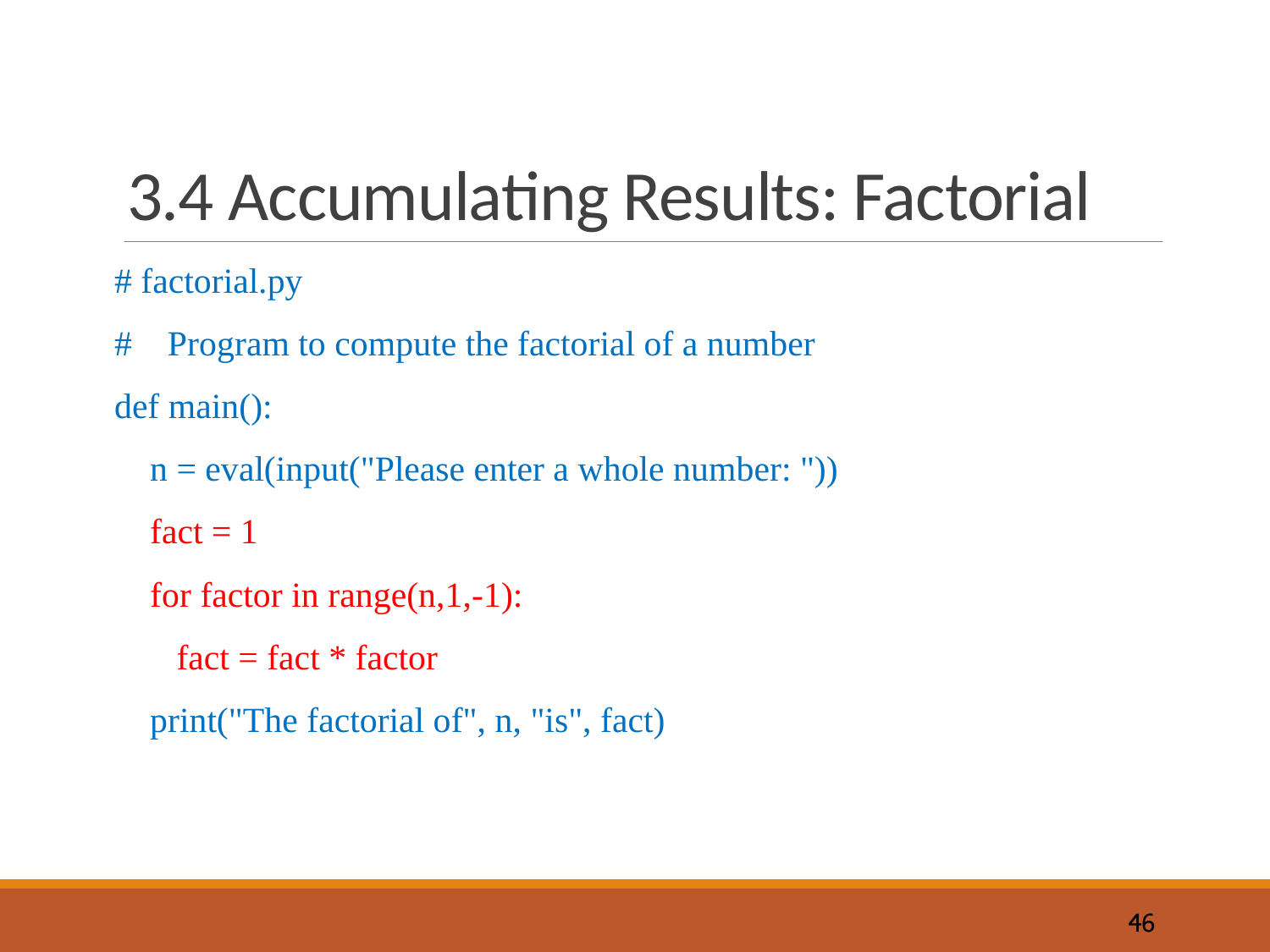

# 3.4 Accumulating Results: Factorial
# factorial.py
#    Program to compute the factorial of a number
def main():
    n = eval(input("Please enter a whole number: "))
    fact = 1
    for factor in range(n,1,-1):
       fact = fact * factor
    print("The factorial of", n, "is", fact)
46